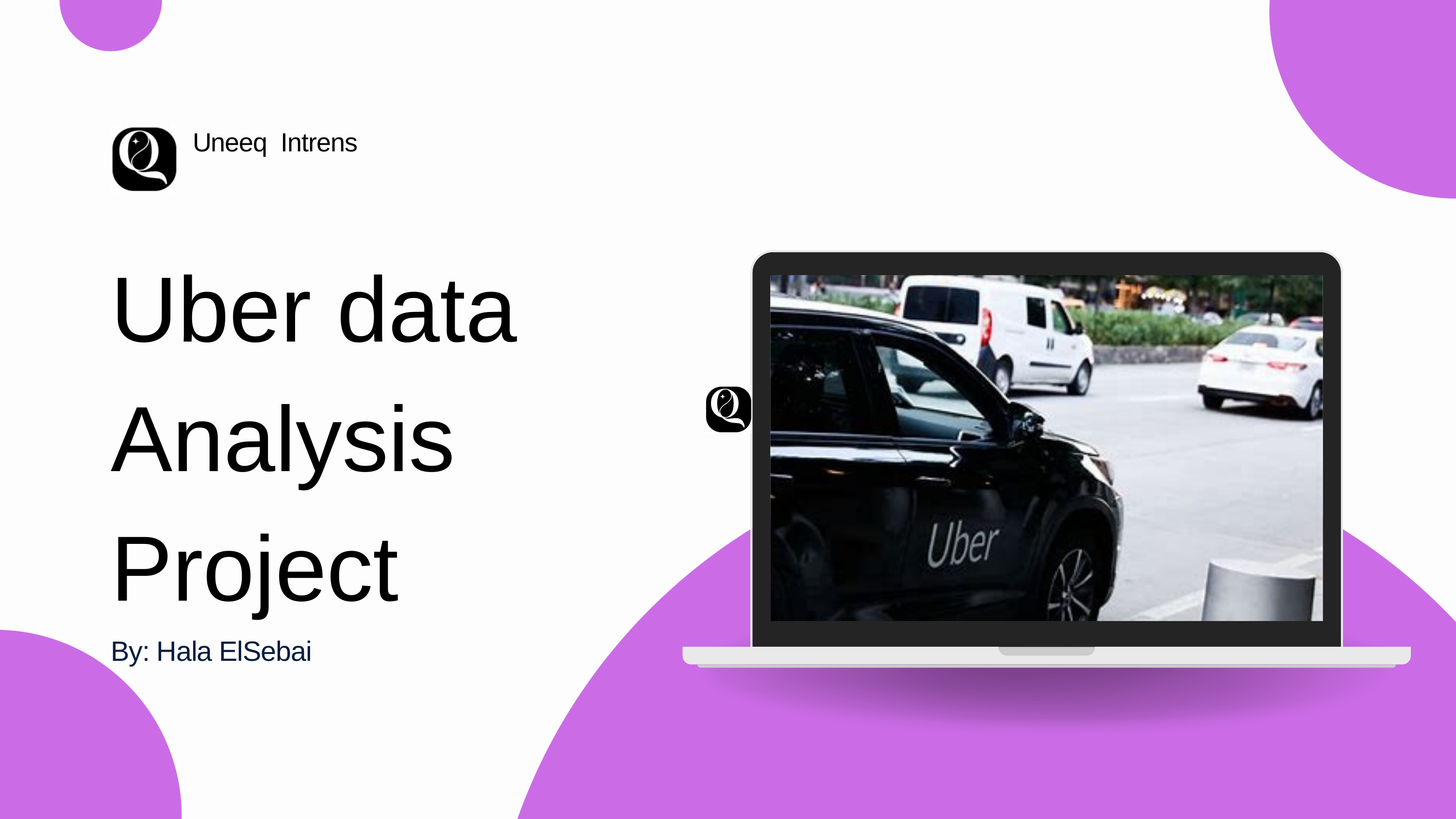

Uneeq  Intrens

Uber data Analysis Project

By: Hala ElSebai